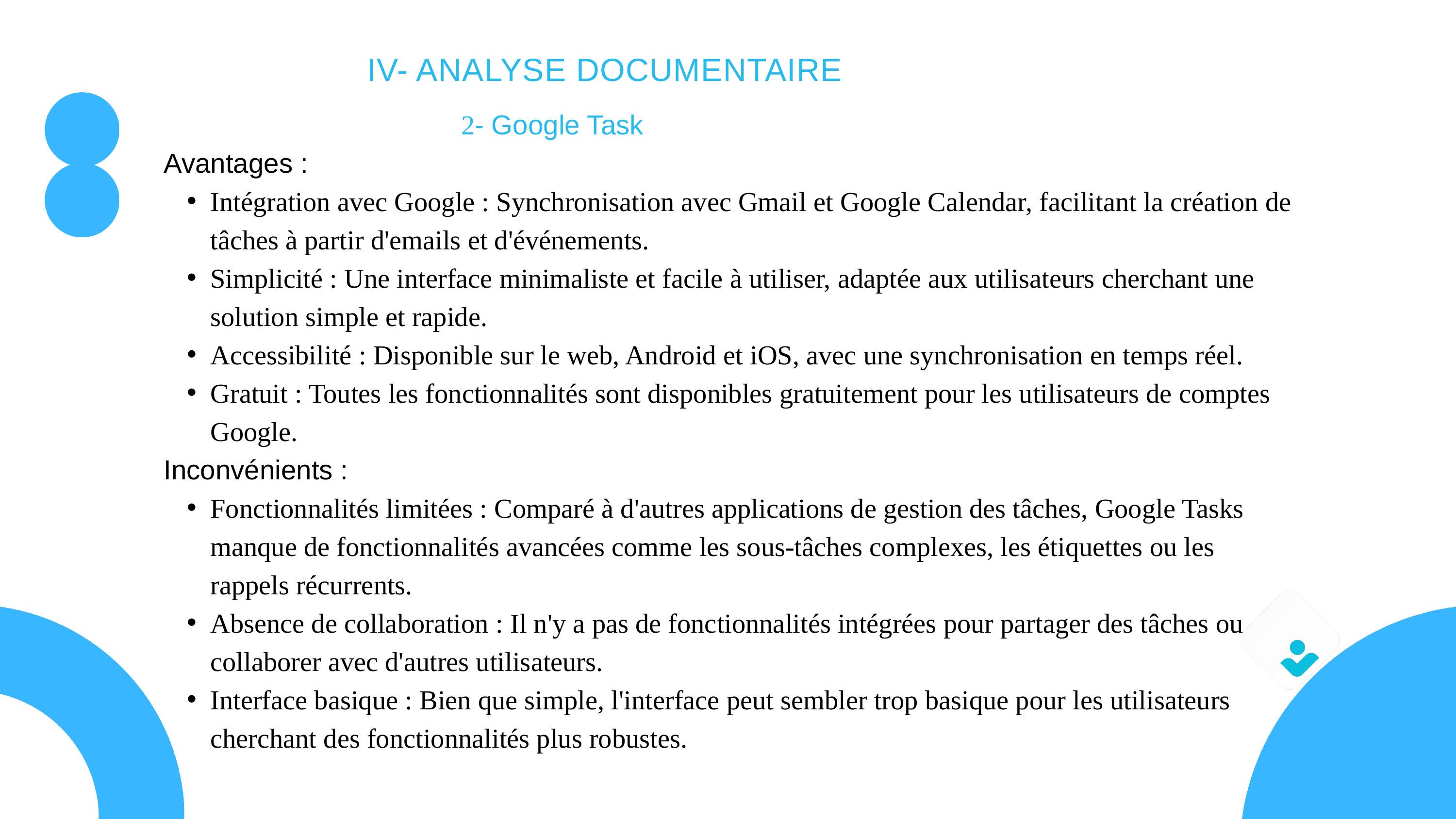

IV- ANALYSE DOCUMENTAIRE

                                           2- Google Task
Avantages :
Intégration avec Google : Synchronisation avec Gmail et Google Calendar, facilitant la création de tâches à partir d'emails et d'événements.
Simplicité : Une interface minimaliste et facile à utiliser, adaptée aux utilisateurs cherchant une solution simple et rapide.
Accessibilité : Disponible sur le web, Android et iOS, avec une synchronisation en temps réel.
Gratuit : Toutes les fonctionnalités sont disponibles gratuitement pour les utilisateurs de comptes Google.
Inconvénients :
Fonctionnalités limitées : Comparé à d'autres applications de gestion des tâches, Google Tasks manque de fonctionnalités avancées comme les sous-tâches complexes, les étiquettes ou les rappels récurrents.
Absence de collaboration : Il n'y a pas de fonctionnalités intégrées pour partager des tâches ou collaborer avec d'autres utilisateurs.
Interface basique : Bien que simple, l'interface peut sembler trop basique pour les utilisateurs cherchant des fonctionnalités plus robustes.

Calle Cualquiera 123, Cualquier Lugar